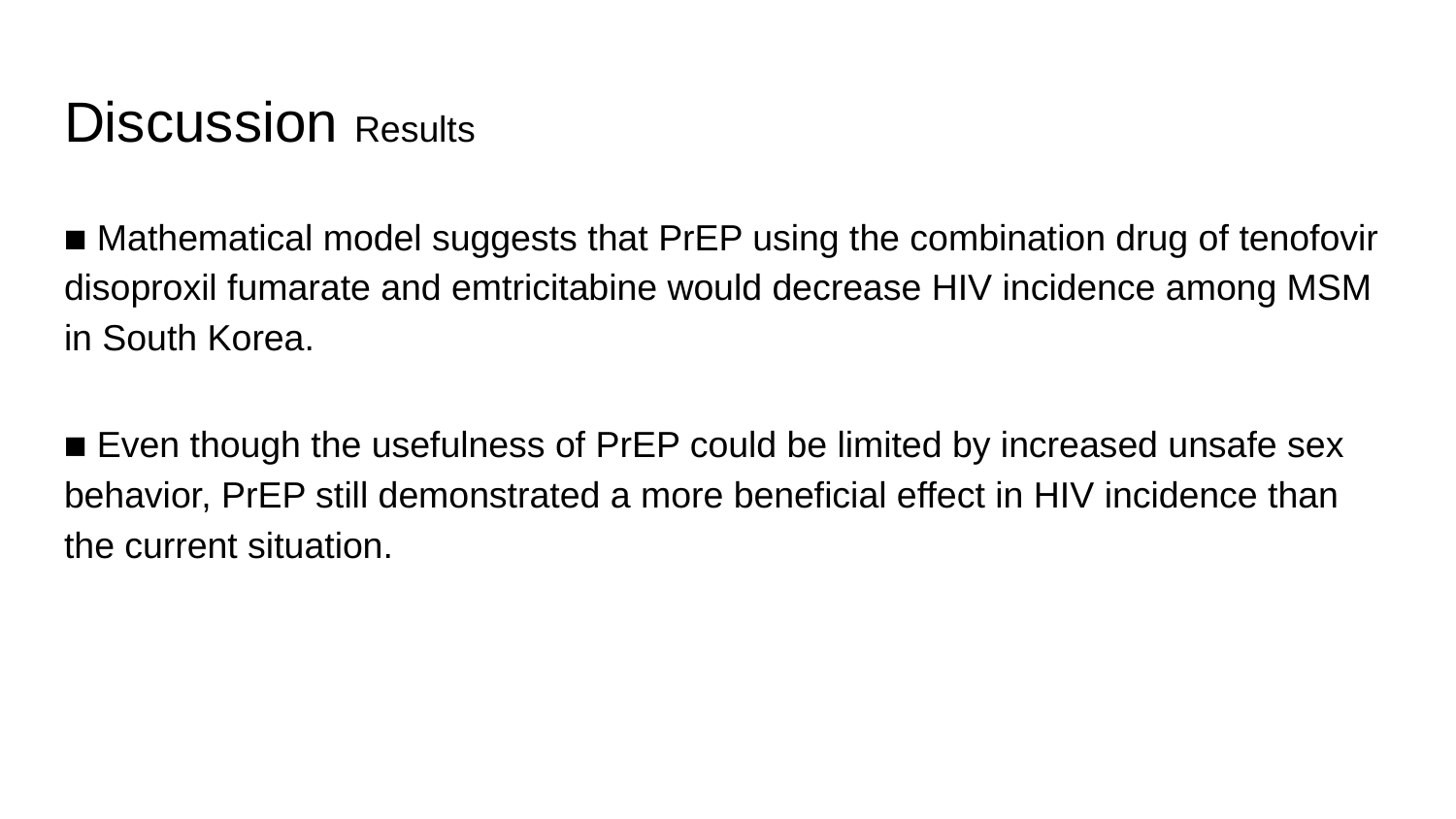

# Discussion Results

◼️ Mathematical model suggests that PrEP using the combination drug of tenofovir disoproxil fumarate and emtricitabine would decrease HIV incidence among MSM in South Korea.
◼️ Even though the usefulness of PrEP could be limited by increased unsafe sex behavior, PrEP still demonstrated a more beneficial effect in HIV incidence than the current situation.